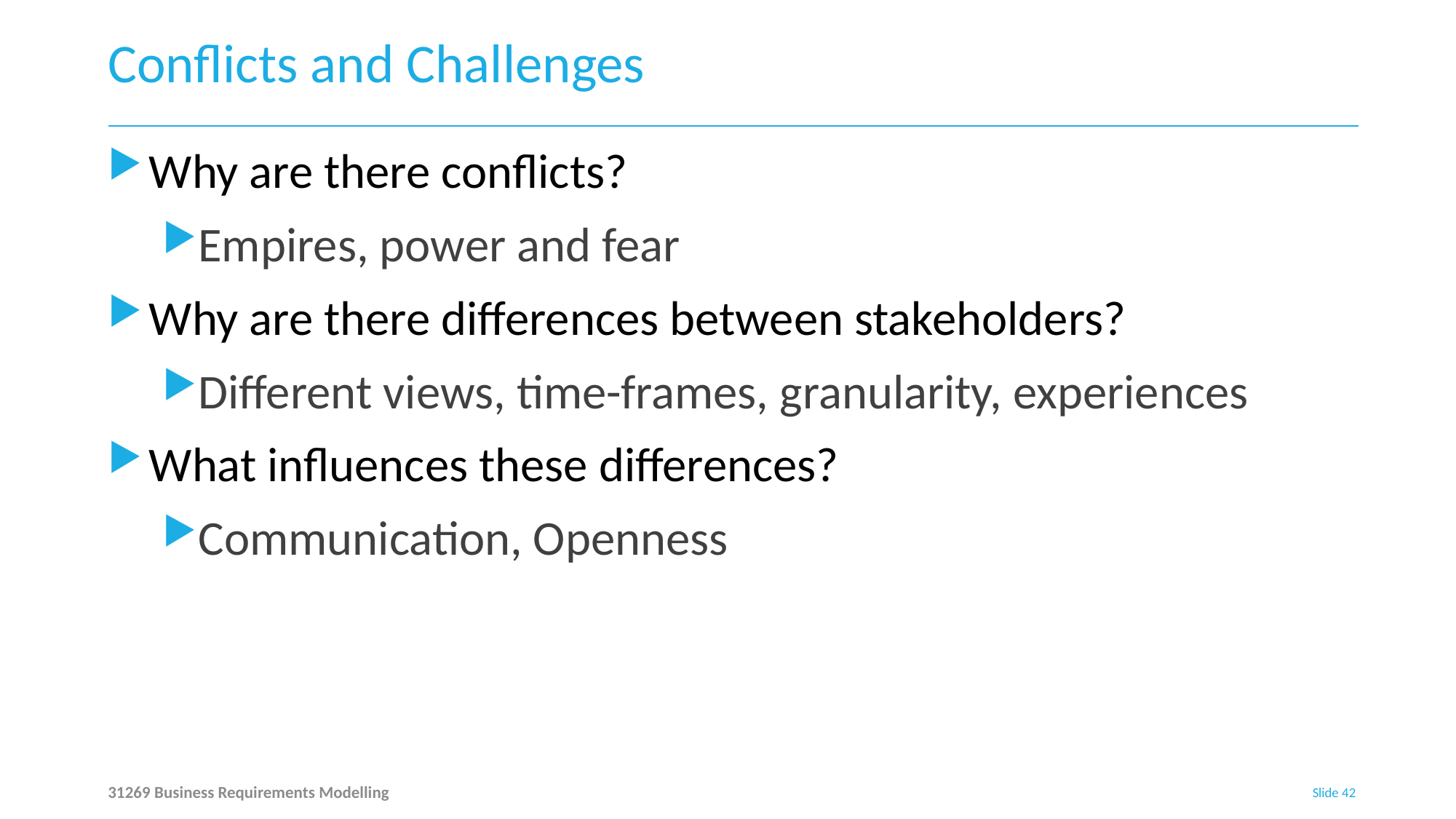

# Conflicts and Challenges
Why are there conflicts?
Empires, power and fear
Why are there differences between stakeholders?
Different views, time-frames, granularity, experiences
What influences these differences?
Communication, Openness

31269 Business Requirements Modelling
Slide 42